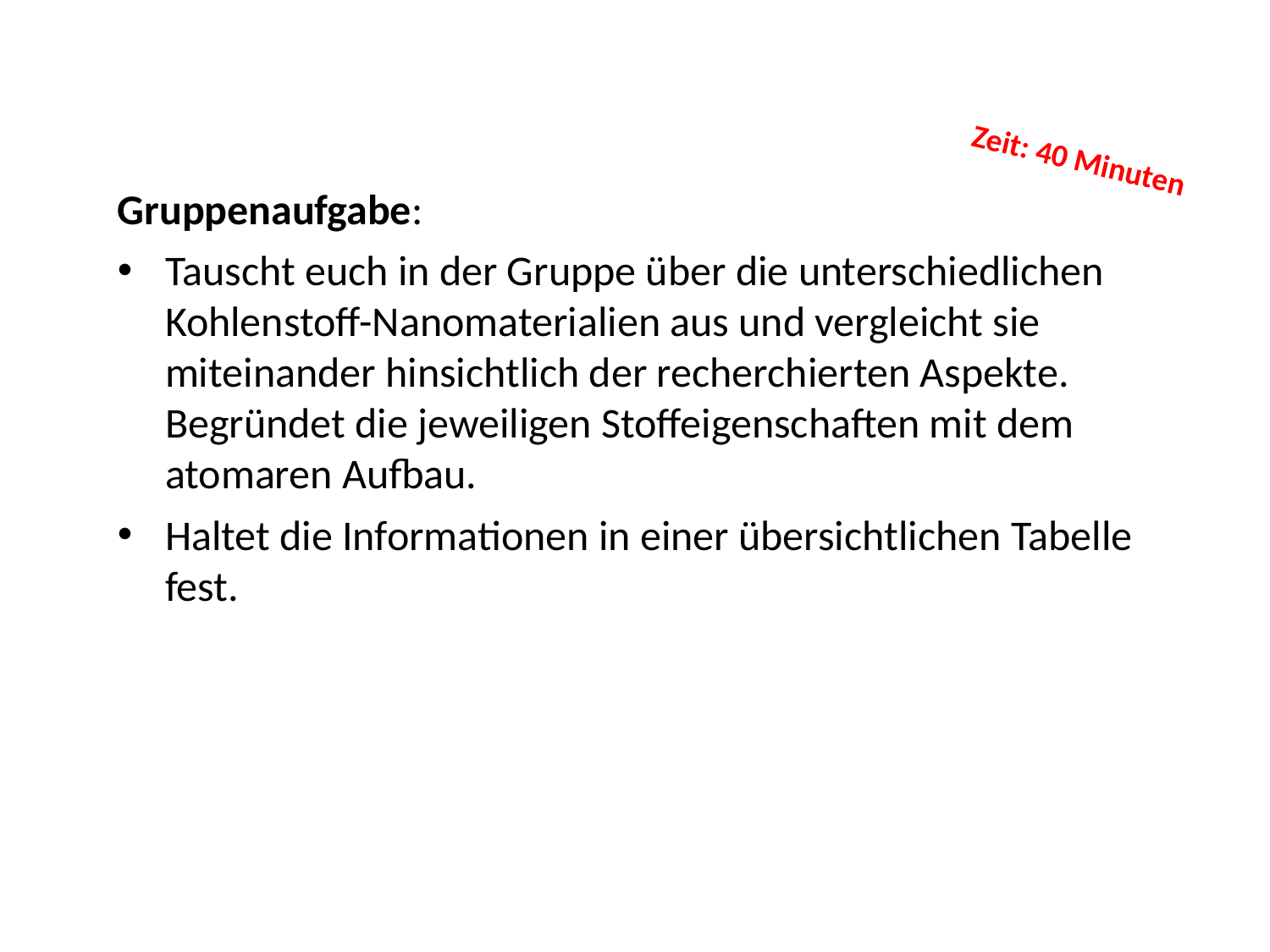

Zeit: 40 Minuten
Gruppenaufgabe:
Tauscht euch in der Gruppe über die unterschiedlichen Kohlenstoff-Nanomaterialien aus und vergleicht sie miteinander hinsichtlich der recherchierten Aspekte. Begründet die jeweiligen Stoffeigenschaften mit dem atomaren Aufbau.
Haltet die Informationen in einer übersichtlichen Tabelle fest.